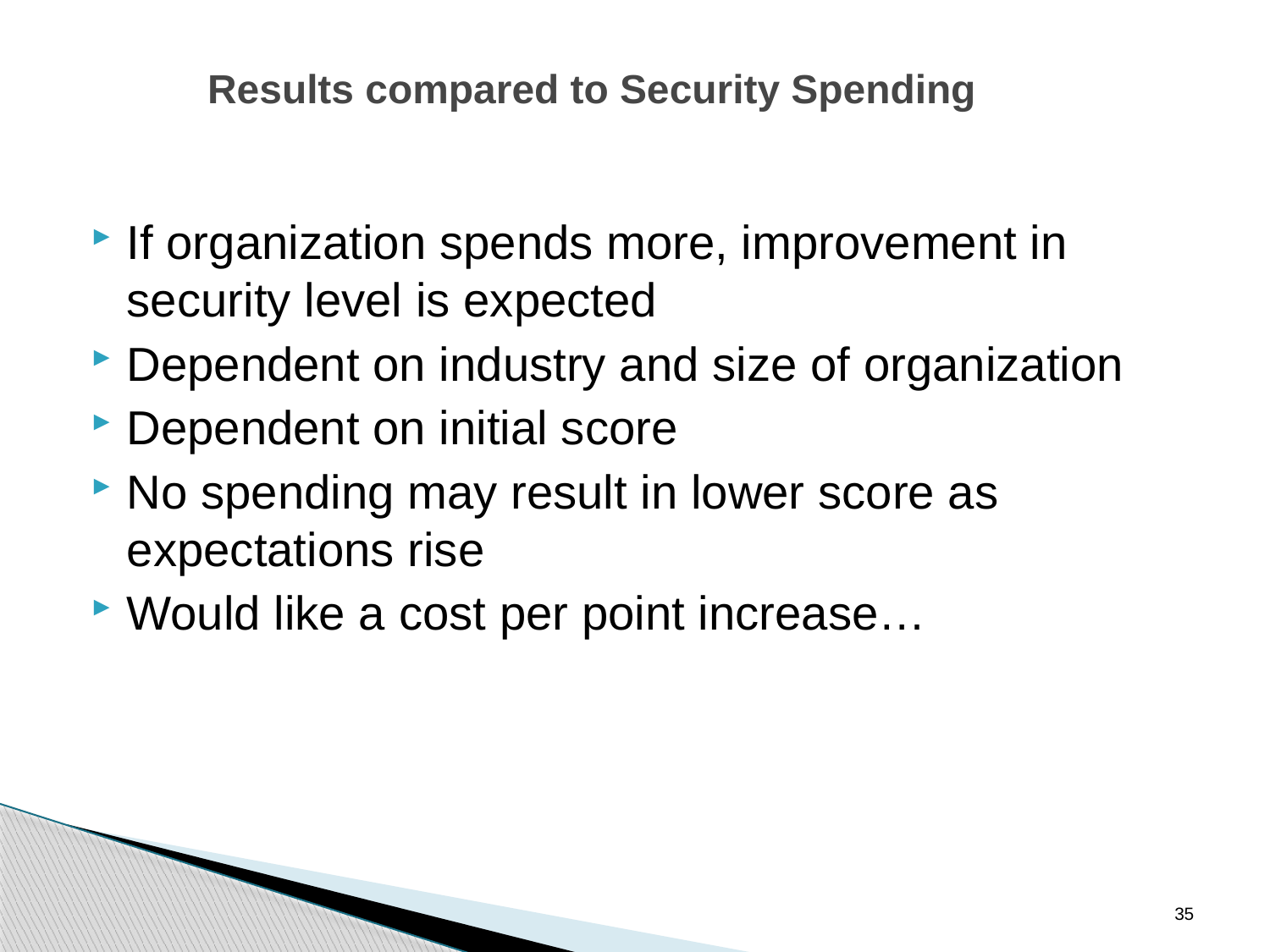

# Results compared to Security Spending
If organization spends more, improvement in security level is expected
Dependent on industry and size of organization
Dependent on initial score
No spending may result in lower score as expectations rise
Would like a cost per point increase…
35